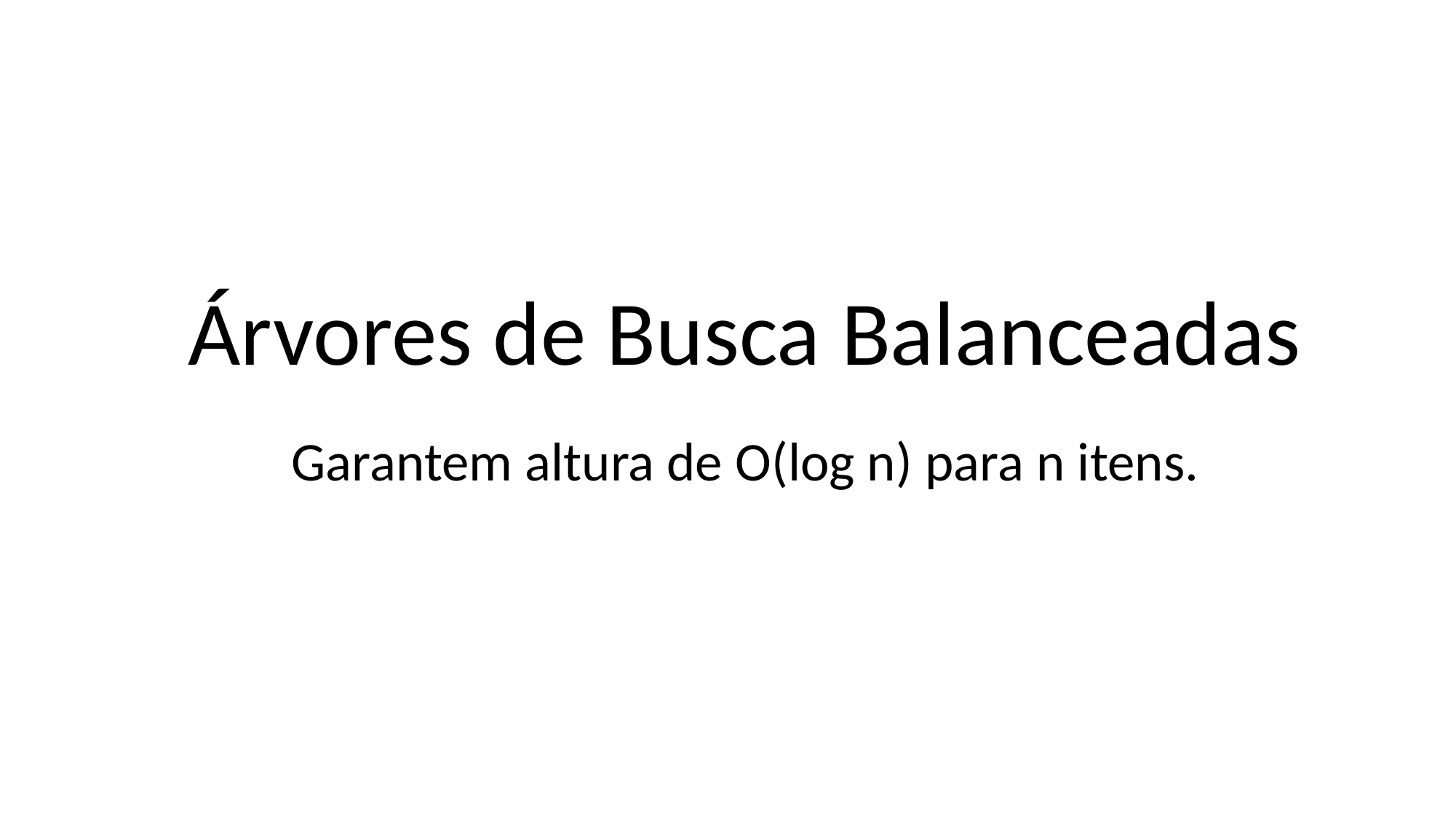

# Árvores de Busca Balanceadas
Garantem altura de O(log n) para n itens.